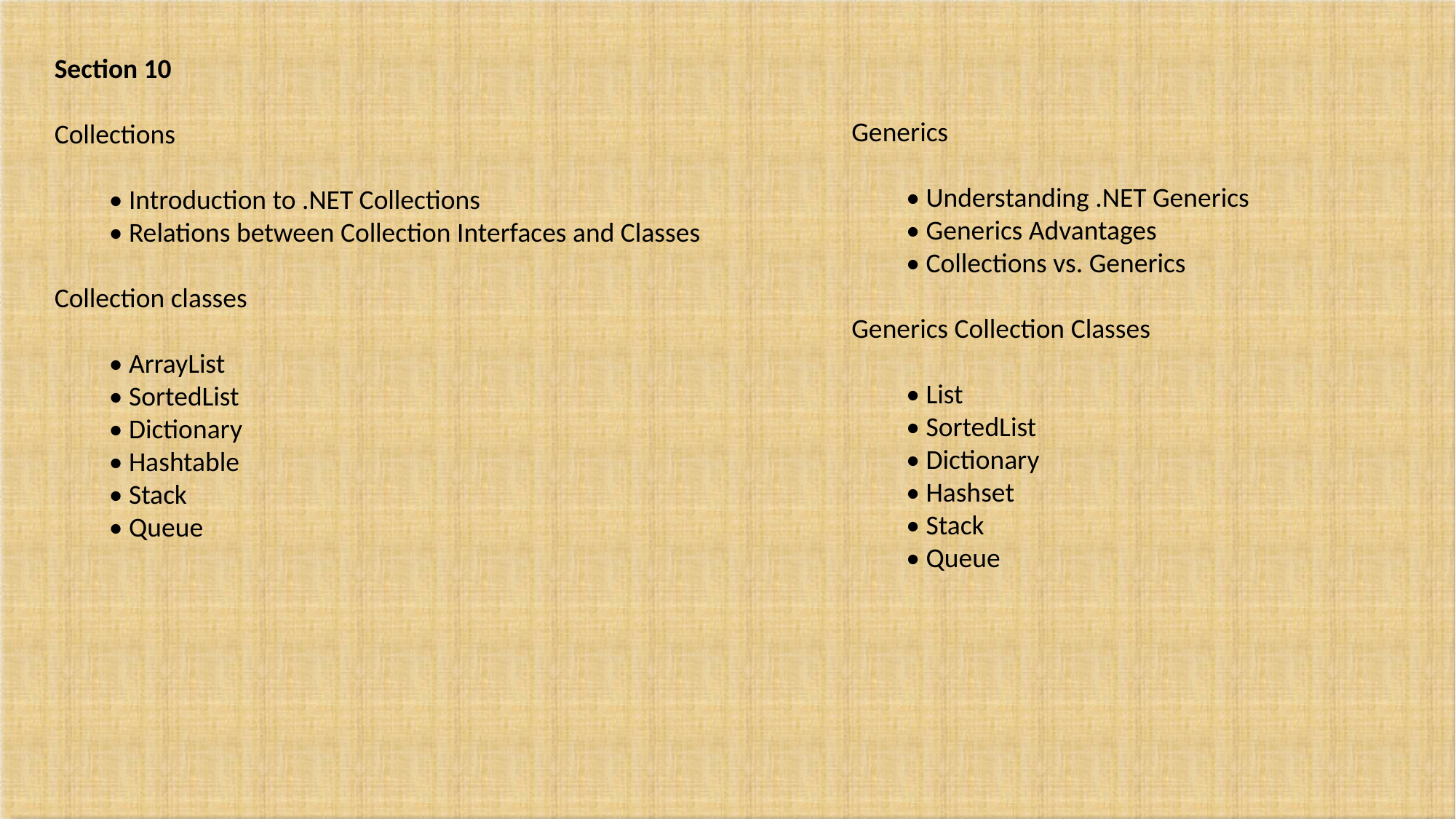

Section 10

Collections

• Introduction to .NET Collections
• Relations between Collection Interfaces and Classes

Collection classes

• ArrayList
• SortedList
• Dictionary
• Hashtable
• Stack
• Queue

Generics

• Understanding .NET Generics
• Generics Advantages
• Collections vs. Generics

Generics Collection Classes

• List
• SortedList
• Dictionary
• Hashset
• Stack
• Queue